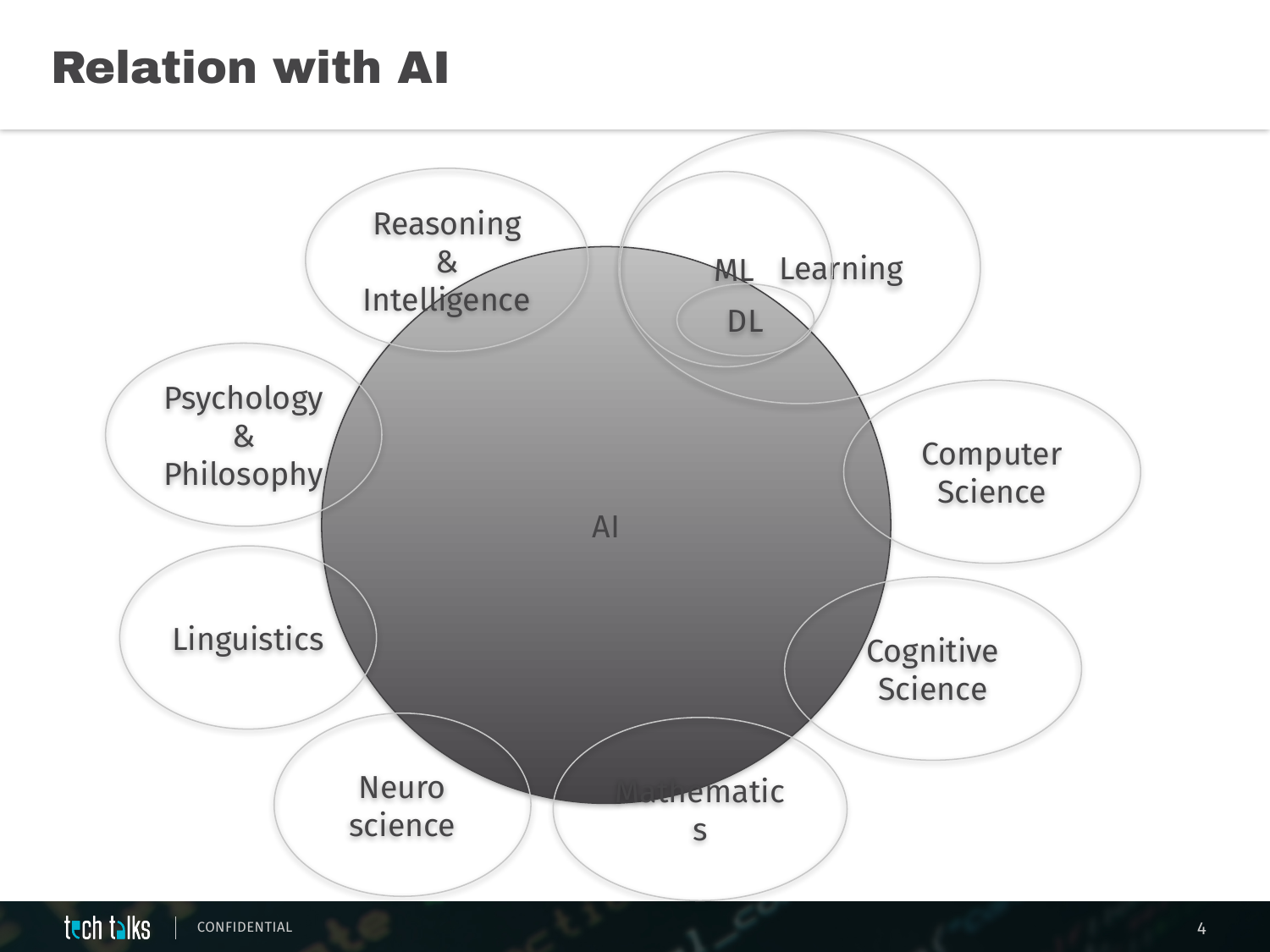

Relation with AI
          Learning
Reasoning & Intelligence
  ML
AI
DL
Psychology&
Philosophy
Computer Science
Linguistics
Cognitive Science
Neuro science
Mathematics